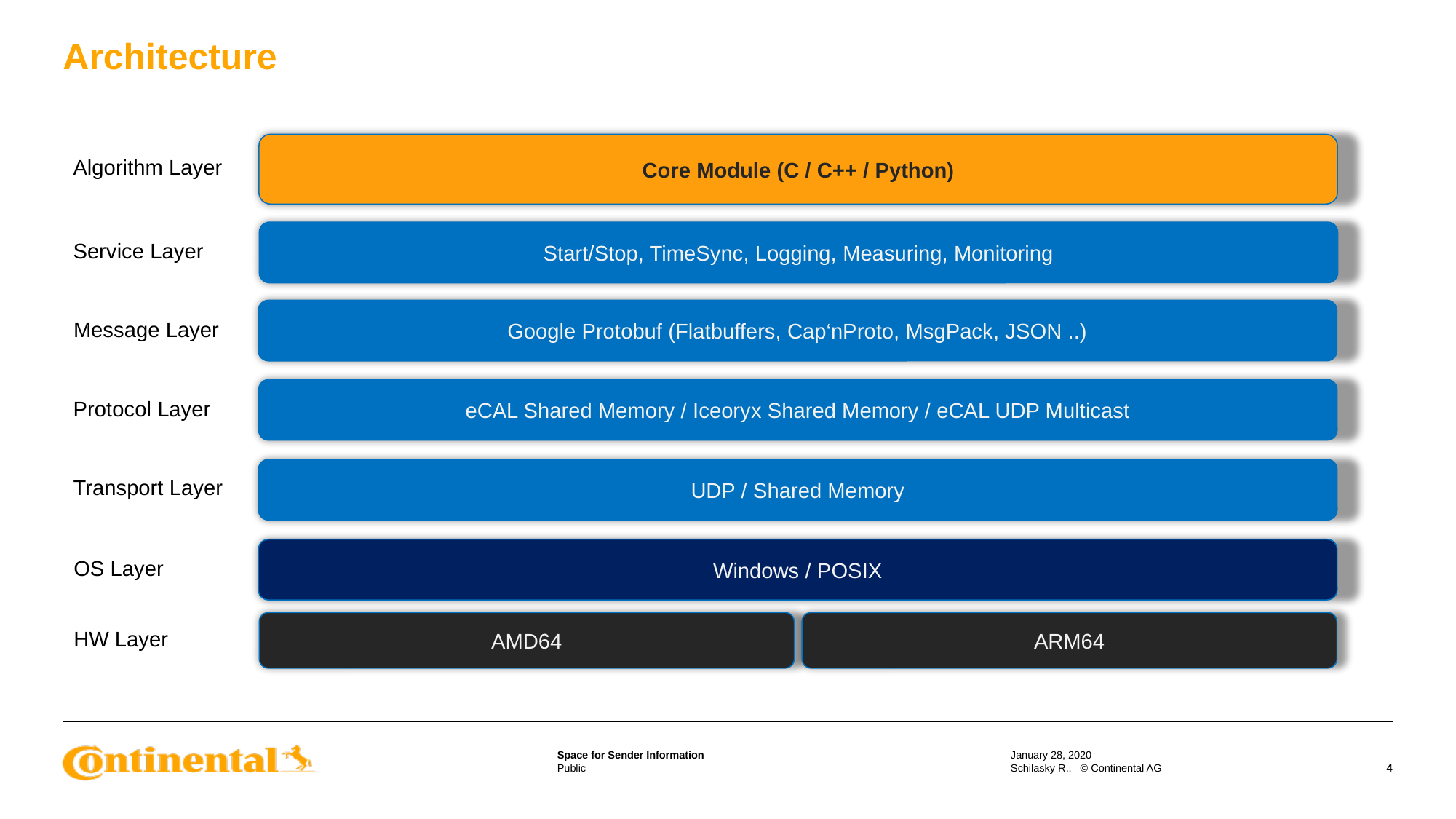

# Architecture
Core Module (C / C++ / Python)
Algorithm Layer
Start/Stop, TimeSync, Logging, Measuring, Monitoring
Service Layer
Google Protobuf (Flatbuffers, Cap‘nProto, MsgPack, JSON ..)
Message Layer
eCAL Shared Memory / Iceoryx Shared Memory / eCAL UDP Multicast
Protocol Layer
UDP / Shared Memory
Transport Layer
Windows / POSIX
OS Layer
AMD64
ARM64
HW Layer
January 28, 2020
Schilasky R.,   © Continental AG
4